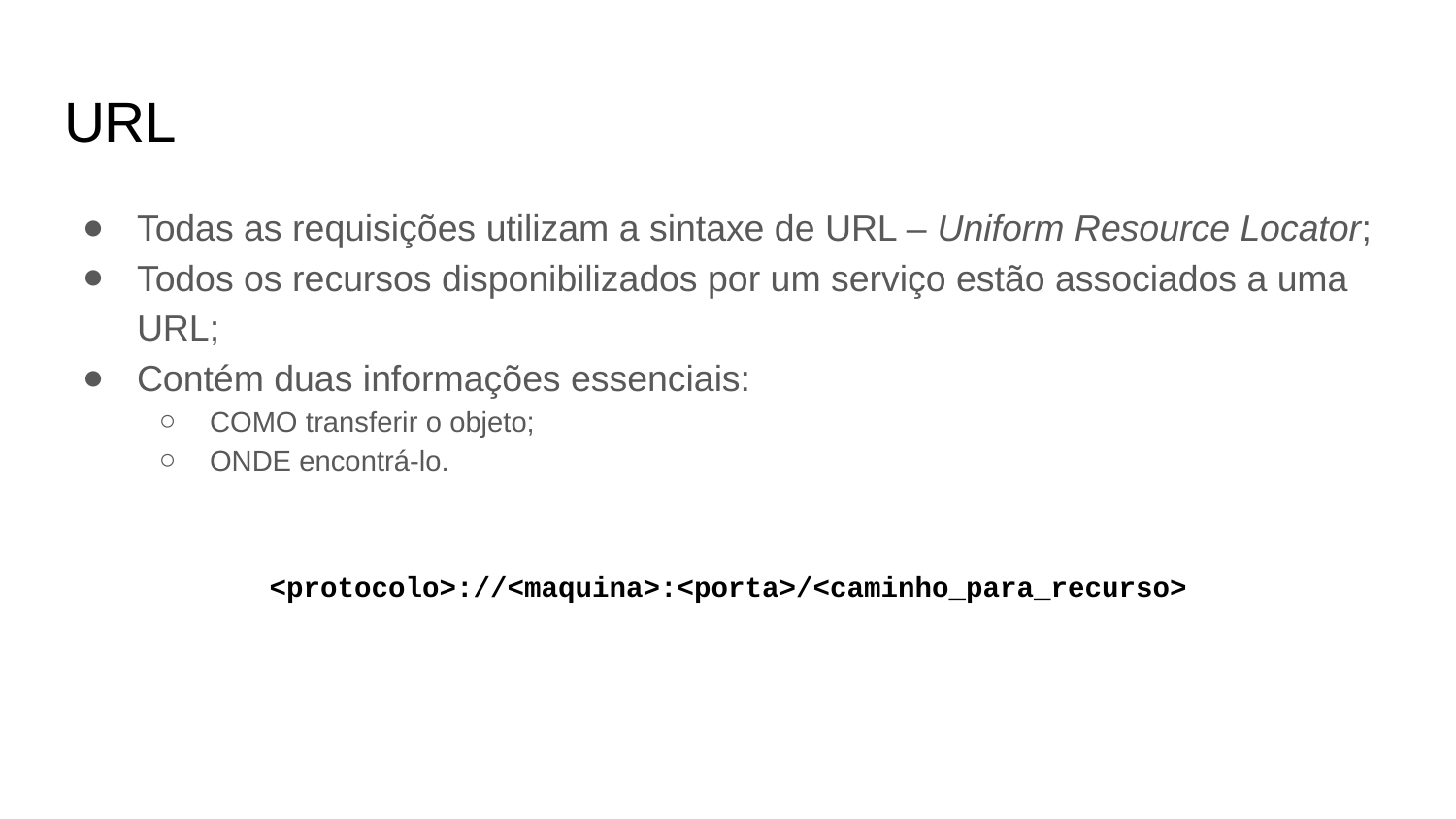

# URL
Todas as requisições utilizam a sintaxe de URL – Uniform Resource Locator;
Todos os recursos disponibilizados por um serviço estão associados a uma URL;
Contém duas informações essenciais:
COMO transferir o objeto;
ONDE encontrá-lo.
<protocolo>://<maquina>:<porta>/<caminho_para_recurso>